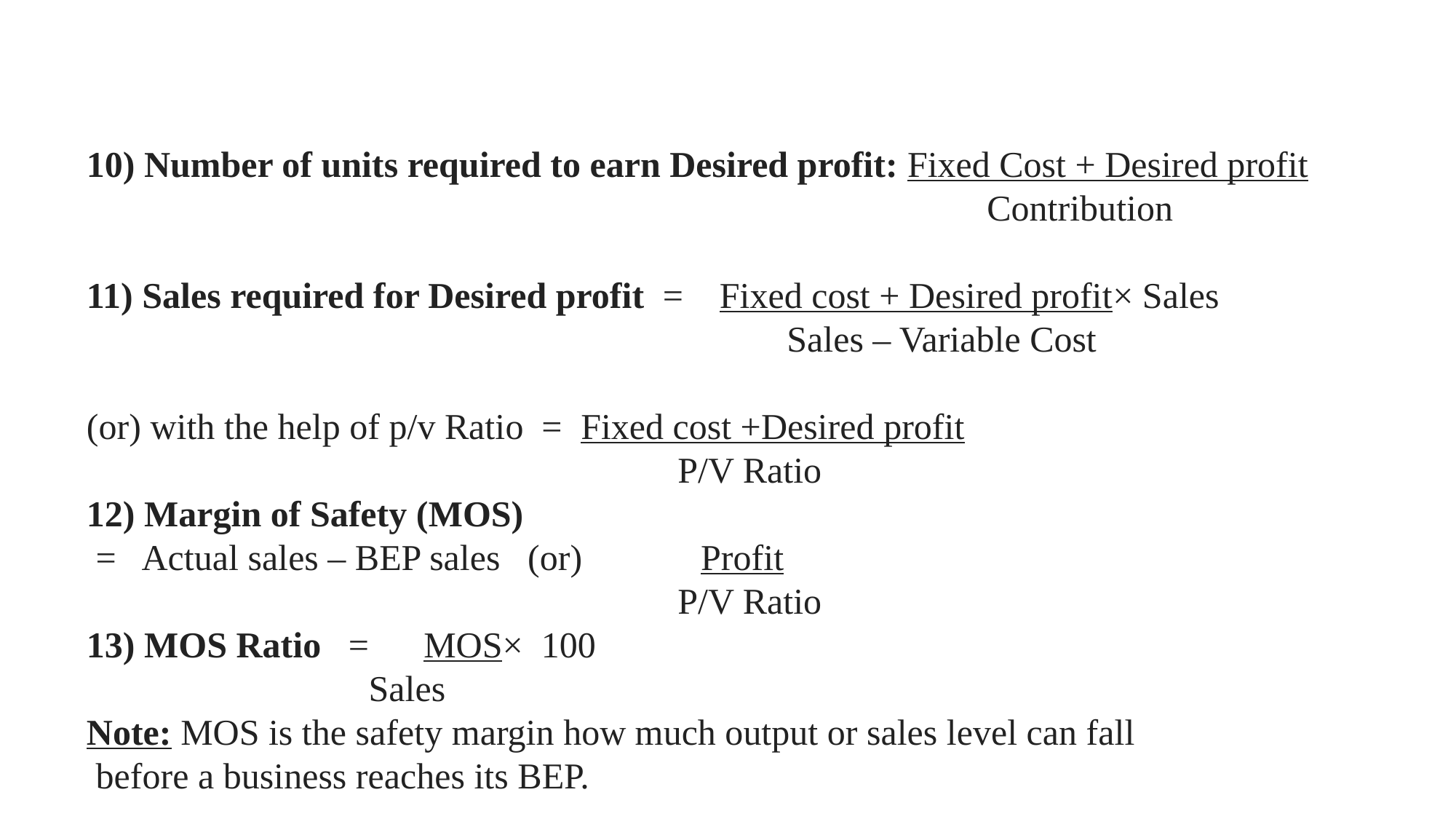

10) Number of units required to earn Desired profit: Fixed Cost + Desired profit
                                                                                                   Contribution

11) Sales required for Desired profit  =    Fixed cost + Desired profit× Sales
                                                                             Sales – Variable Cost

(or) with the help of p/v Ratio  =  Fixed cost +Desired profit
                                                                 P/V Ratio
12) Margin of Safety (MOS)
 =   Actual sales – BEP sales   (or)             Profit
                                                                 P/V Ratio
13) MOS Ratio   =      MOS×  100
                               Sales
Note: MOS is the safety margin how much output or sales level can fall
 before a business reaches its BEP.